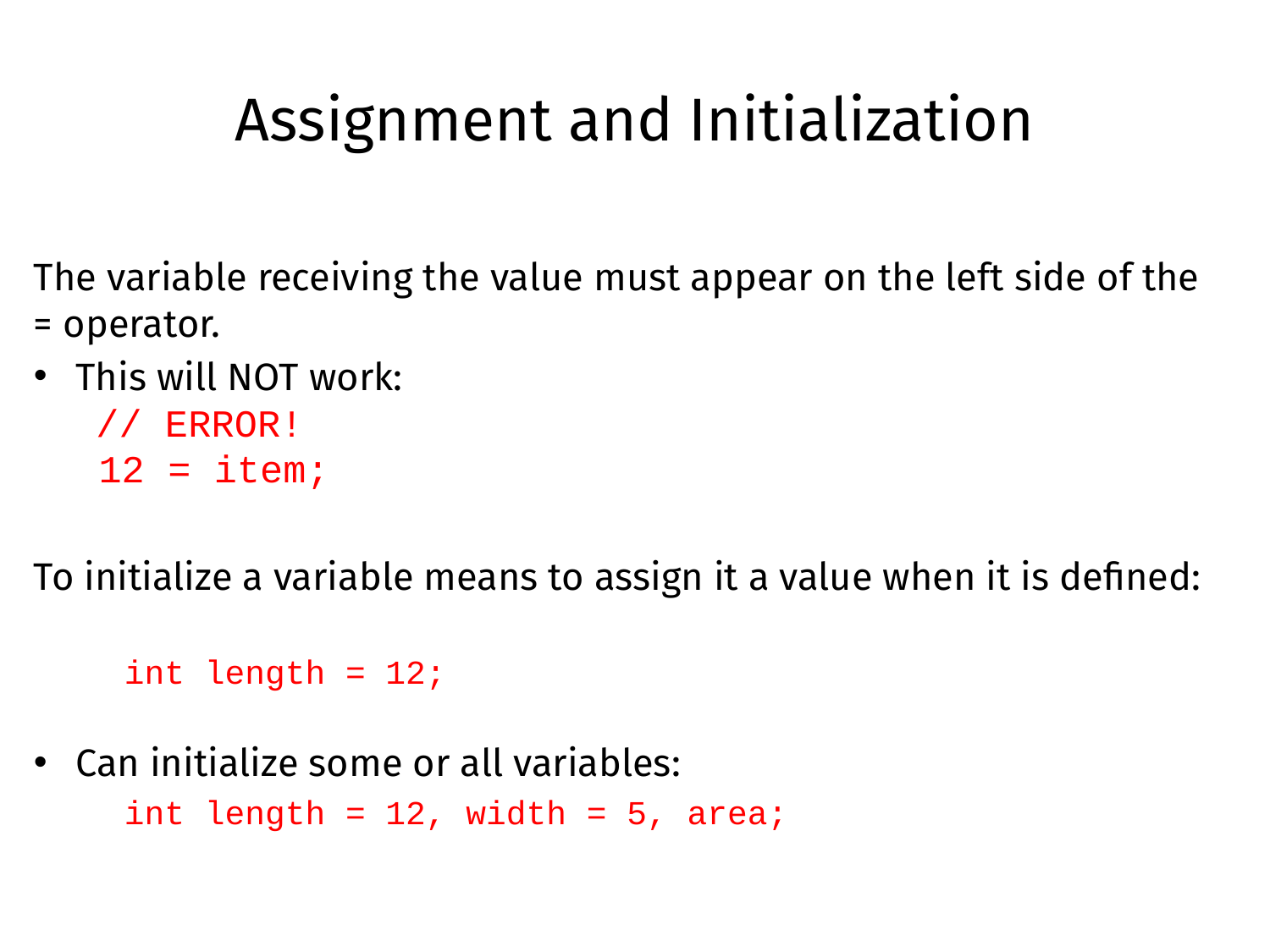

# Assignment and Initialization
The variable receiving the value must appear on the left side of the = operator.
This will NOT work:
  // ERROR!
 12 = item;

To initialize a variable means to assign it a value when it is defined:
	int length = 12;
Can initialize some or all variables:
	int length = 12, width = 5, area;